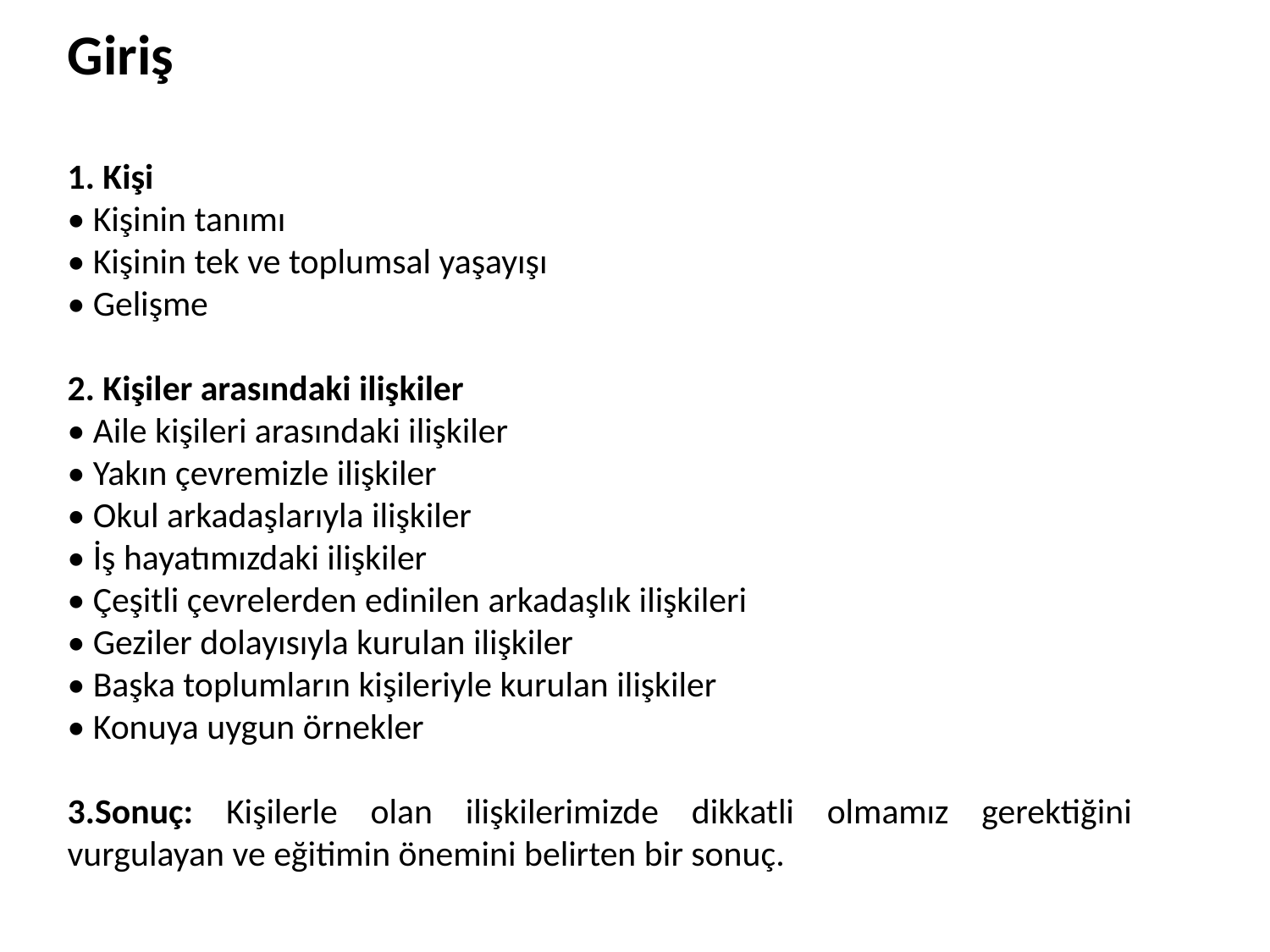

Giriş

1. Kişi
• Kişinin tanımı
• Kişinin tek ve toplumsal yaşayışı
• Gelişme

2. Kişiler arasındaki ilişkiler
• Aile kişileri arasındaki ilişkiler
• Yakın çevremizle ilişkiler
• Okul arkadaşlarıyla ilişkiler
• İş hayatımızdaki ilişkiler
• Çeşitli çevrelerden edinilen arkadaşlık ilişkileri
• Geziler dolayısıyla kurulan ilişkiler
• Başka toplumların kişileriyle kurulan ilişkiler
• Konuya uygun örnekler

3.Sonuç: Kişilerle olan ilişkilerimizde dikkatli olmamız gerektiğini vurgulayan ve eğitimin önemini belirten bir sonuç.